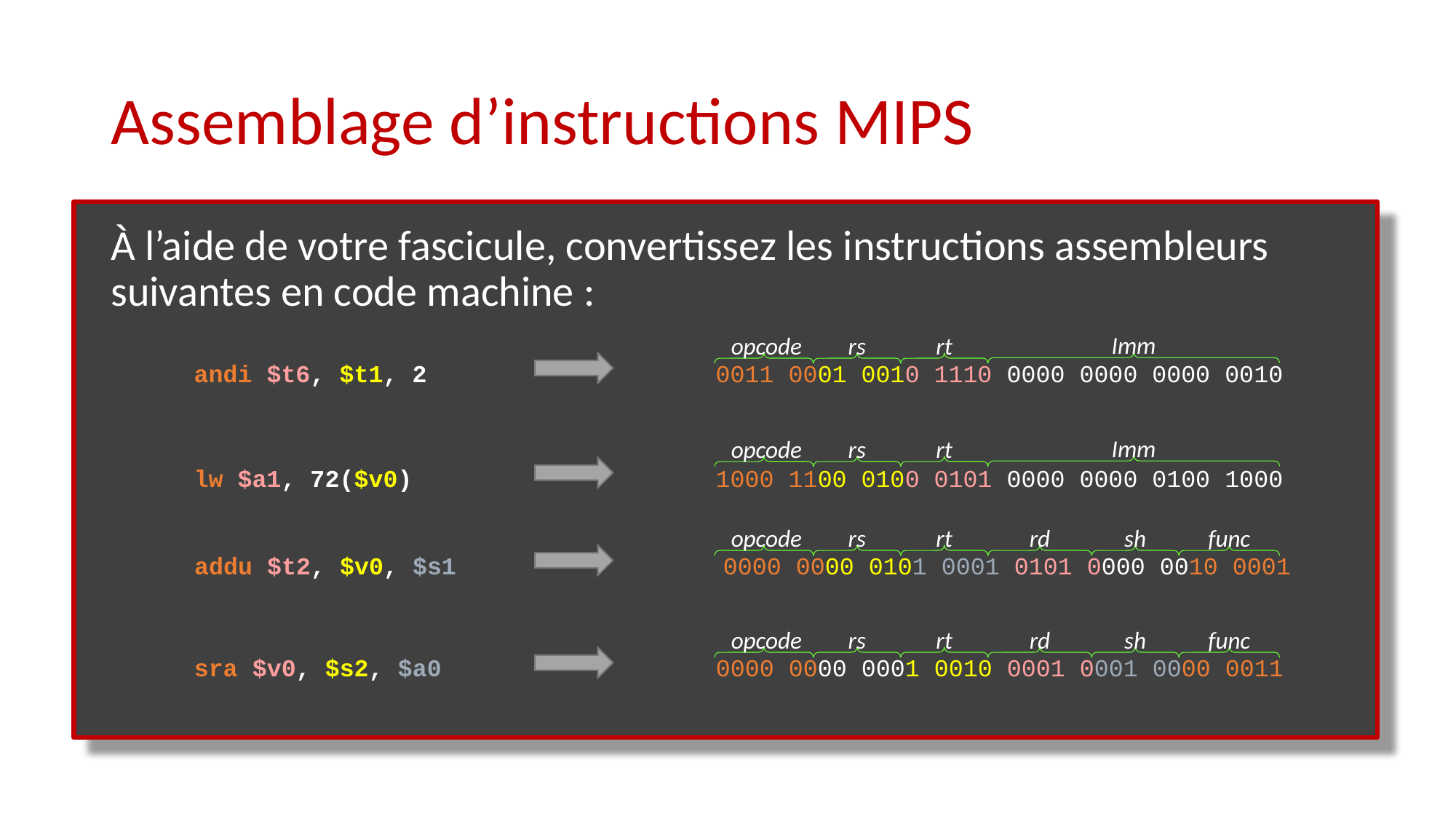

# Assemblage d’instructions MIPS

À l’aide de votre fascicule, convertissez les instructions assembleurs suivantes en code machine :
Imm
opcode
rt
rs

0011 0001 0010 1110 0000 0000 0000 0010
andi $t6, $t1, 2
Imm
opcode
rt
rs

1000 1100 0100 0101 0000 0000 0100 1000
lw $a1, 72($v0)
rd
func
opcode
rt
sh
rs

0000 0000 0101 0001 0101 0000 0010 0001
addu $t2, $v0, $s1
rd
func
opcode
rt
sh
rs
0000 0000 0001 0010 0001 0001 0000 0011

sra $v0, $s2, $a0